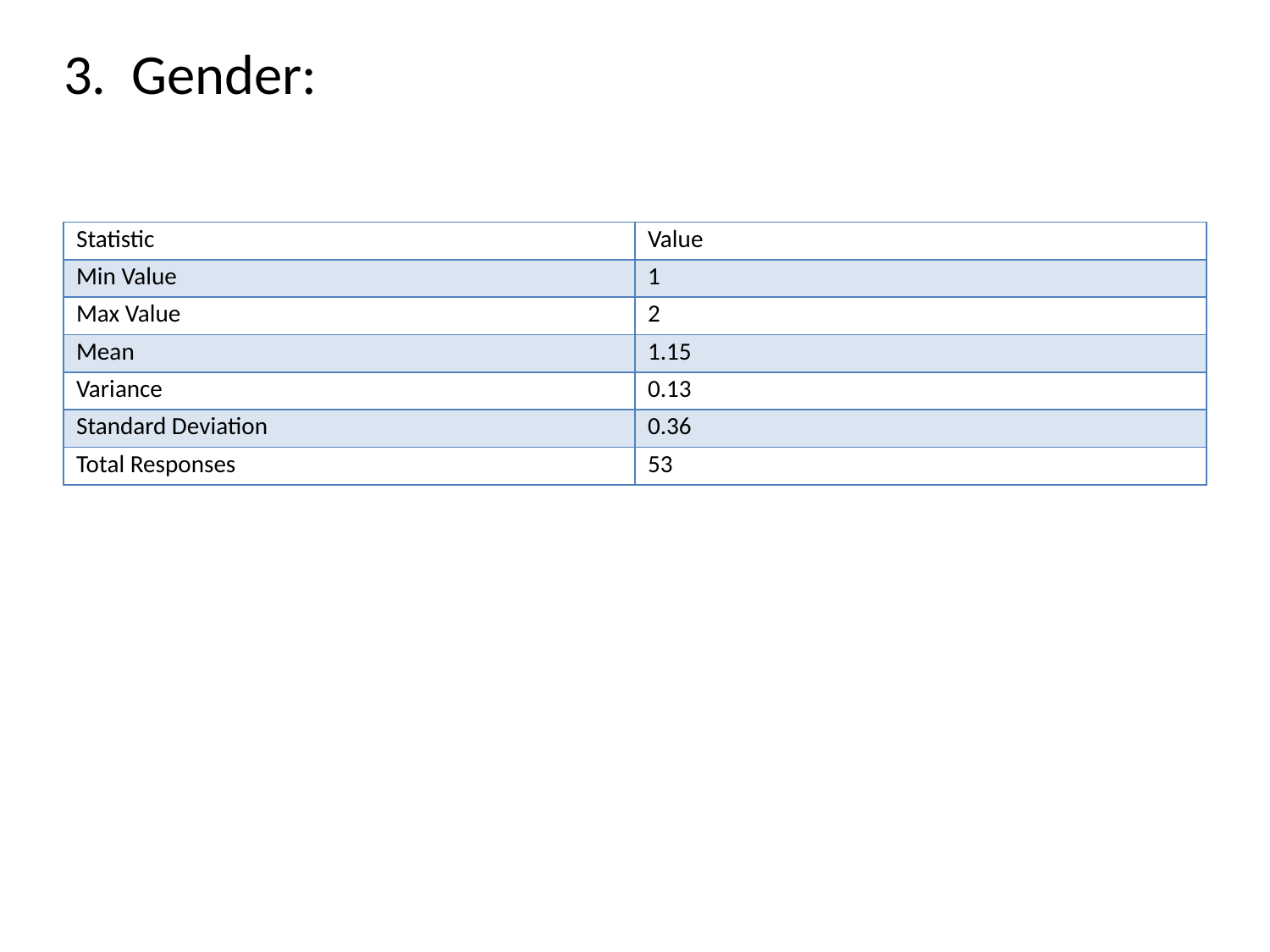

# 3.  Gender:
| Statistic | Value |
| --- | --- |
| Min Value | 1 |
| Max Value | 2 |
| Mean | 1.15 |
| Variance | 0.13 |
| Standard Deviation | 0.36 |
| Total Responses | 53 |